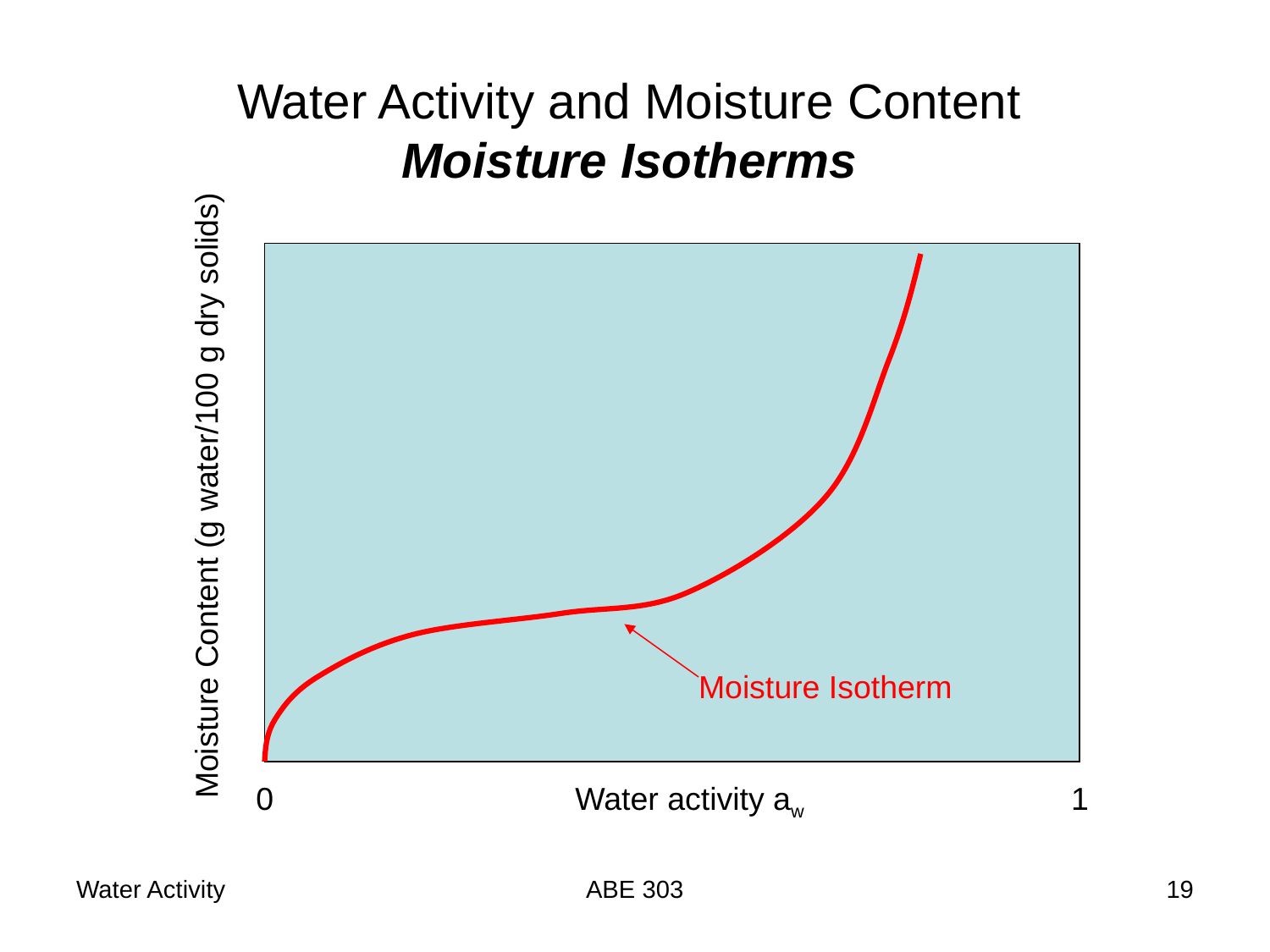

Water Activity and Moisture Content
Moisture Isotherms

Moisture Content (g water/100 g dry solids)

Moisture Isotherm
0
Water activity aw
1
Water Activity
ABE 303
19